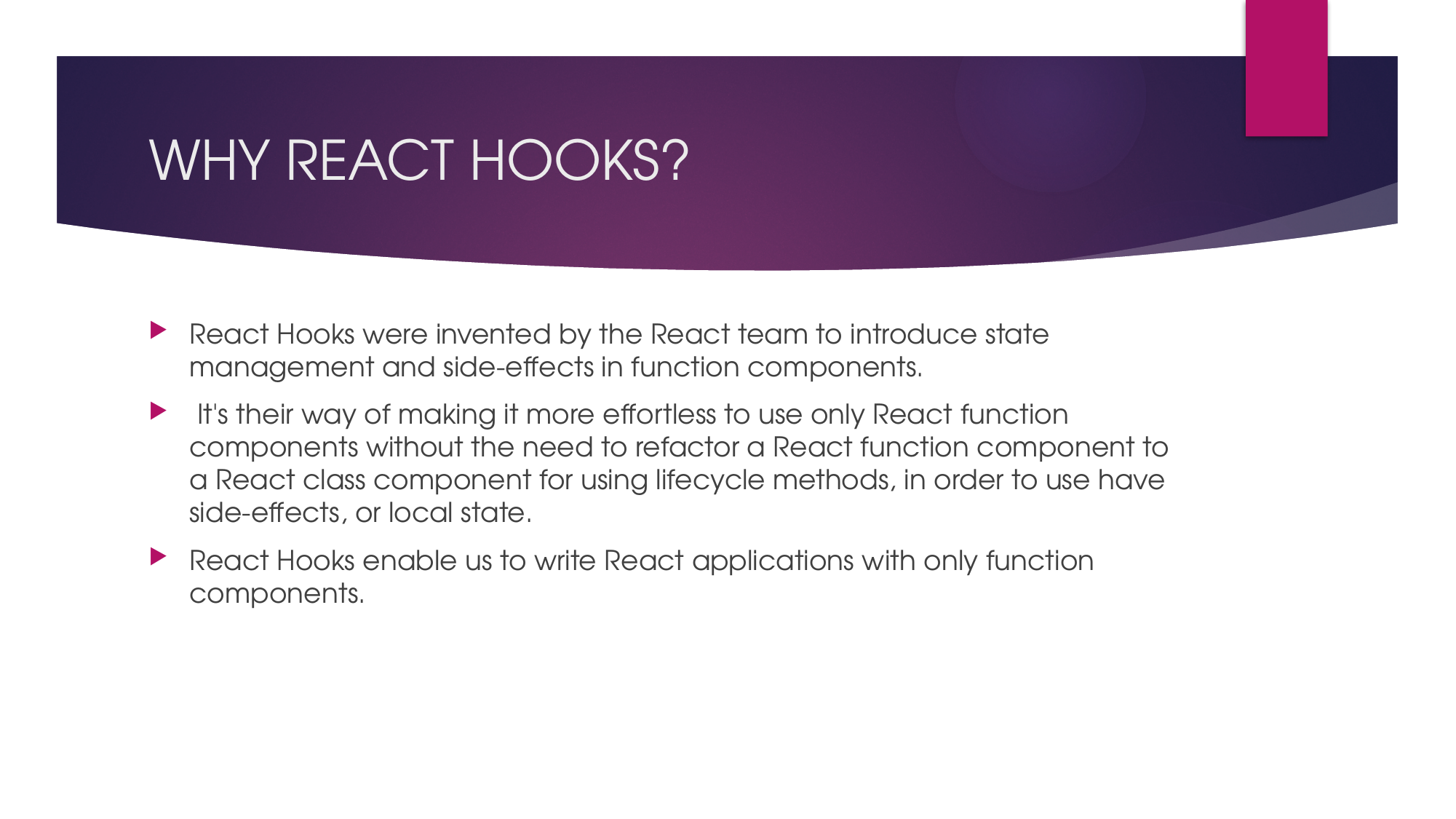

# WHY REACT HOOKS?
React Hooks were invented by the React team to introduce state management and side-effects in function components.
 It's their way of making it more effortless to use only React function components without the need to refactor a React function component to a React class component for using lifecycle methods, in order to use have side-effects, or local state.
React Hooks enable us to write React applications with only function components.